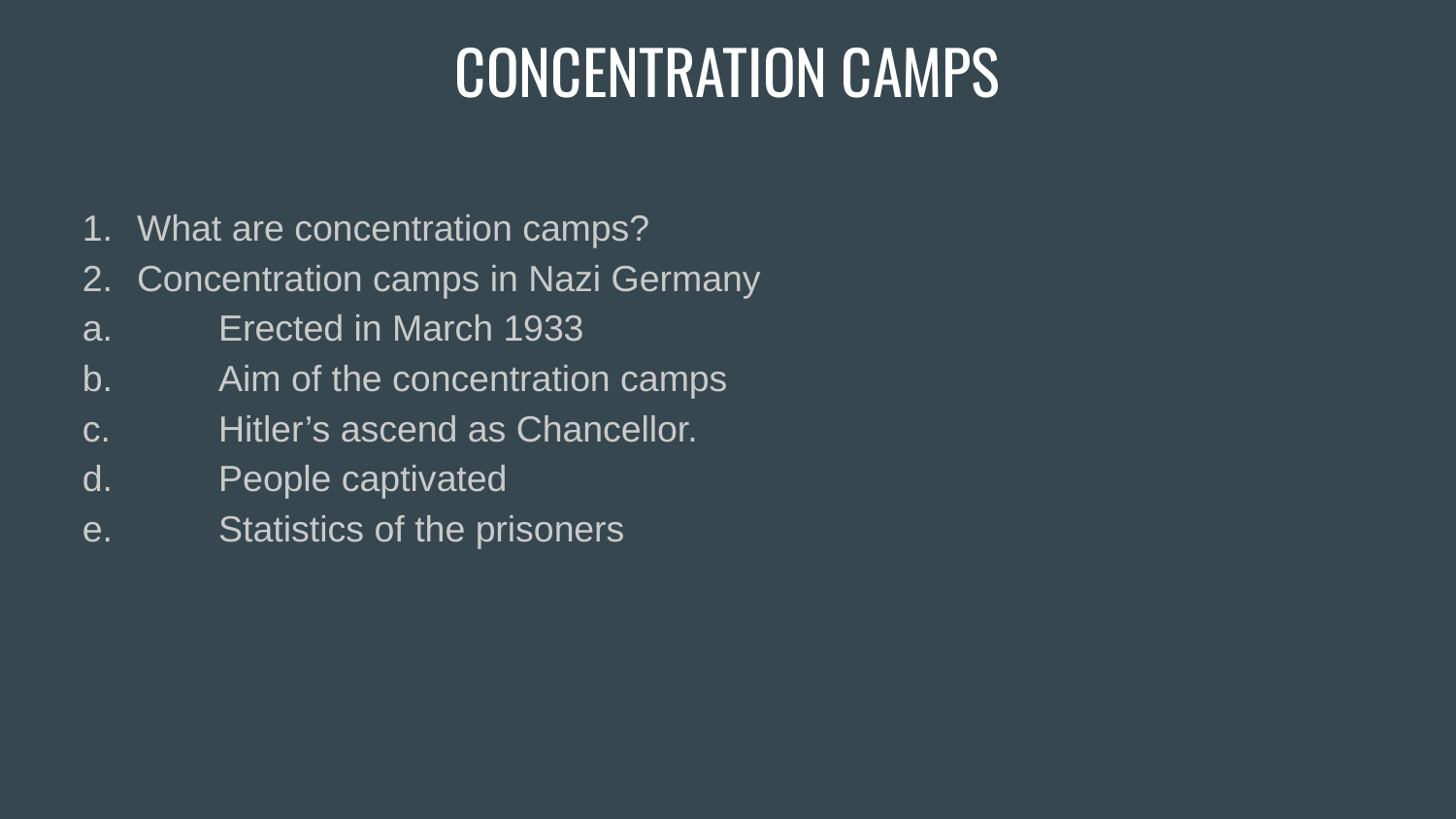

# CONCENTRATION CAMPS
What are concentration camps?
Concentration camps in Nazi Germany
        Erected in March 1933
        Aim of the concentration camps
        Hitler’s ascend as Chancellor.
        People captivated
        Statistics of the prisoners